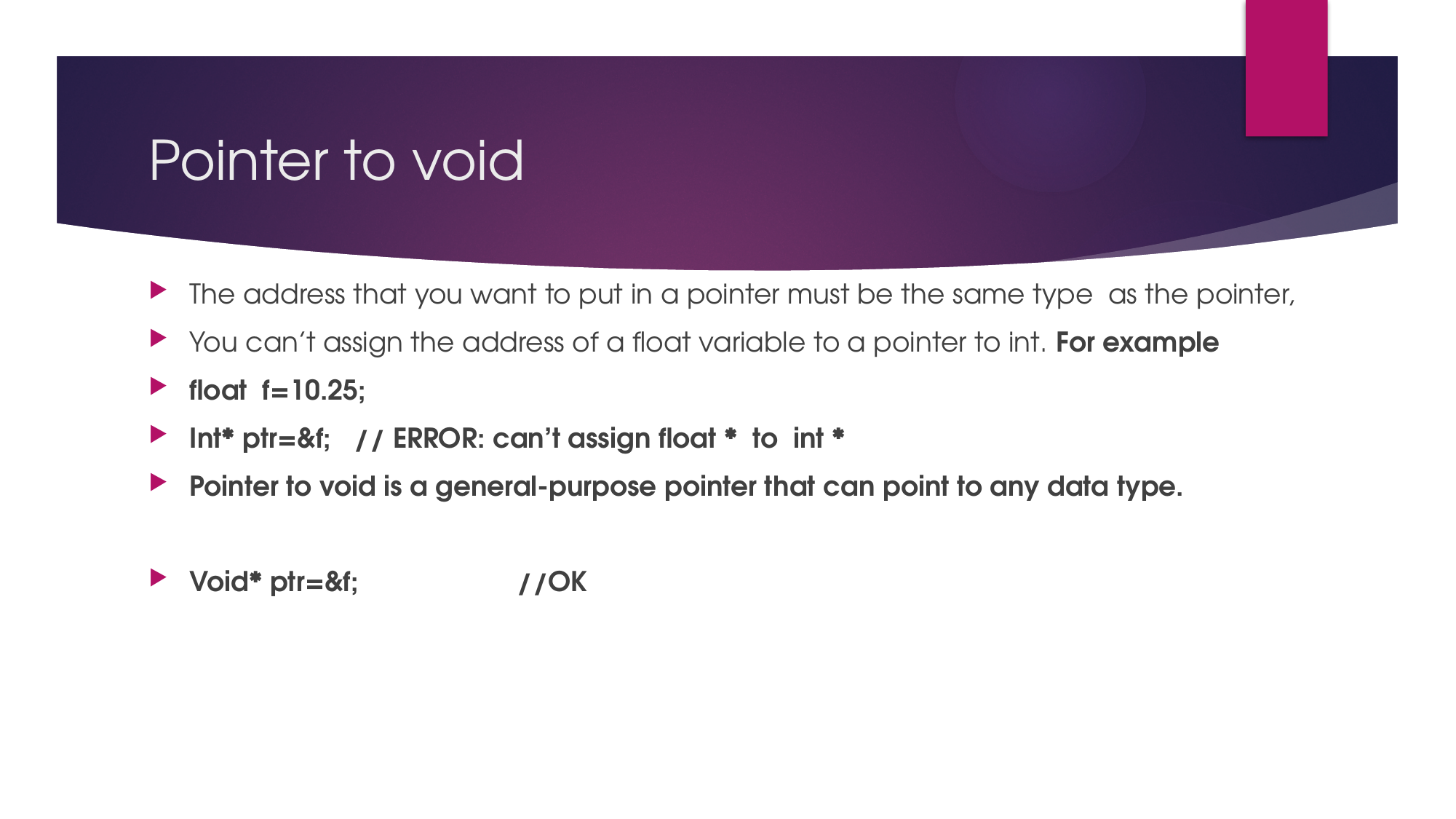

# Pointer to void
The address that you want to put in a pointer must be the same type  as the pointer,
You can’t assign the address of a float variable to a pointer to int. For example
float  f=10.25;
Int* ptr=&f;   // ERROR: can’t assign float *  to  int *
Pointer to void is a general-purpose pointer that can point to any data type.

Void* ptr=&f; 		//OK